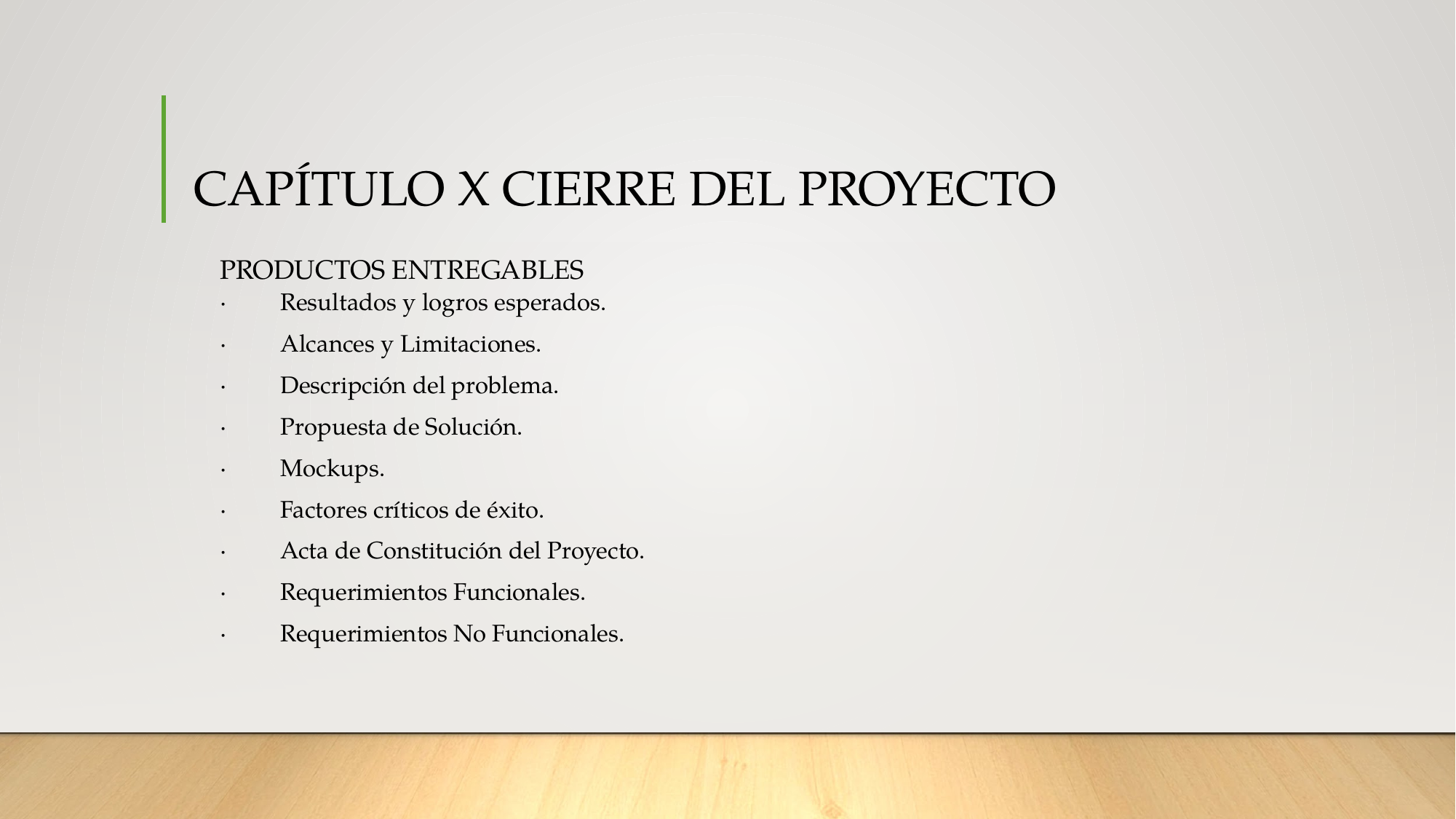

# CAPÍTULO X CIERRE DEL PROYECTO
							PRODUCTOS ENTREGABLES
·         Resultados y logros esperados.
·         Alcances y Limitaciones.
·         Descripción del problema.
·         Propuesta de Solución.
·         Mockups.
·         Factores críticos de éxito.
·         Acta de Constitución del Proyecto.
·         Requerimientos Funcionales.
·         Requerimientos No Funcionales.